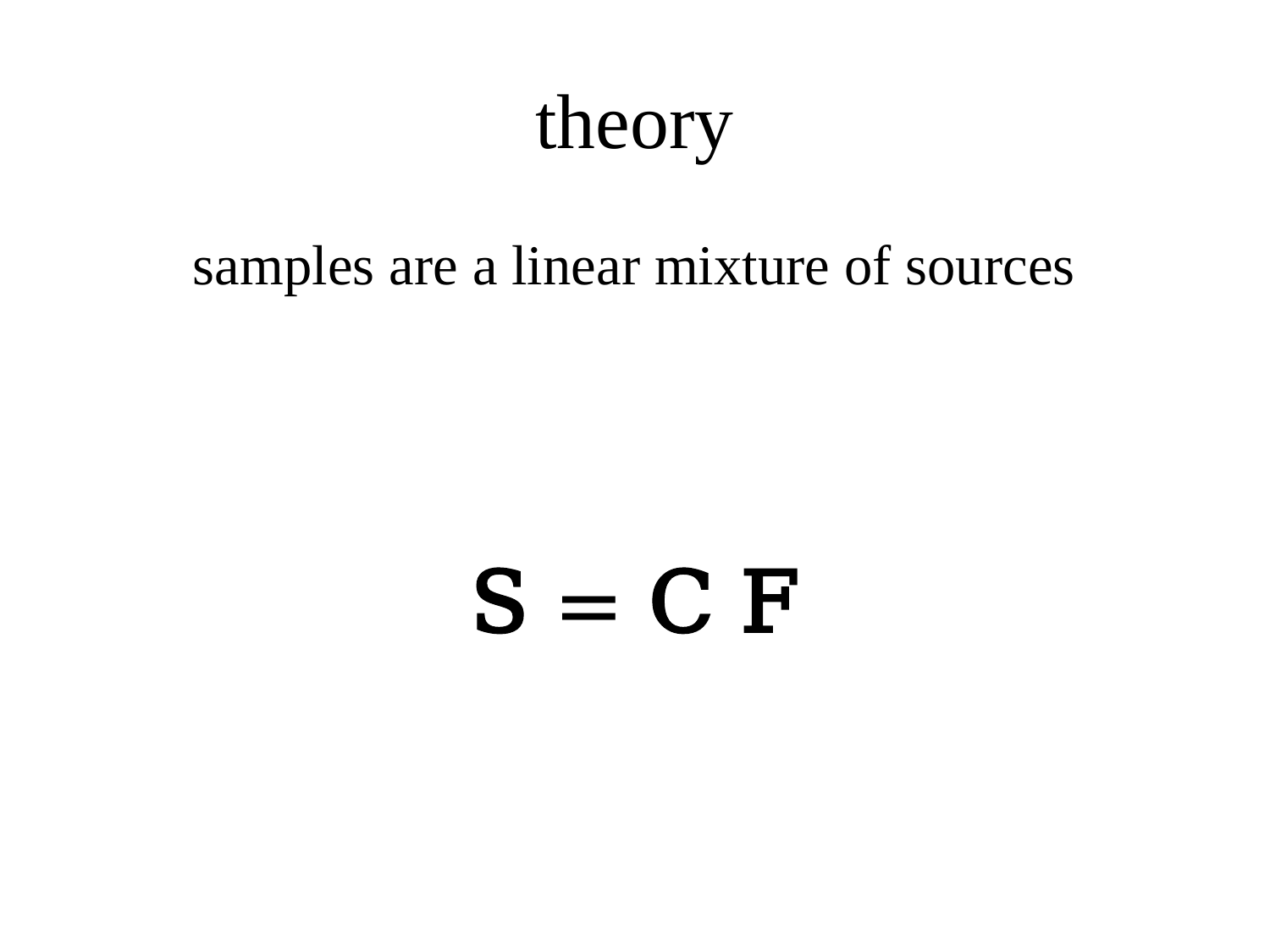

# theory
samples are a linear mixture of sources
S = C F